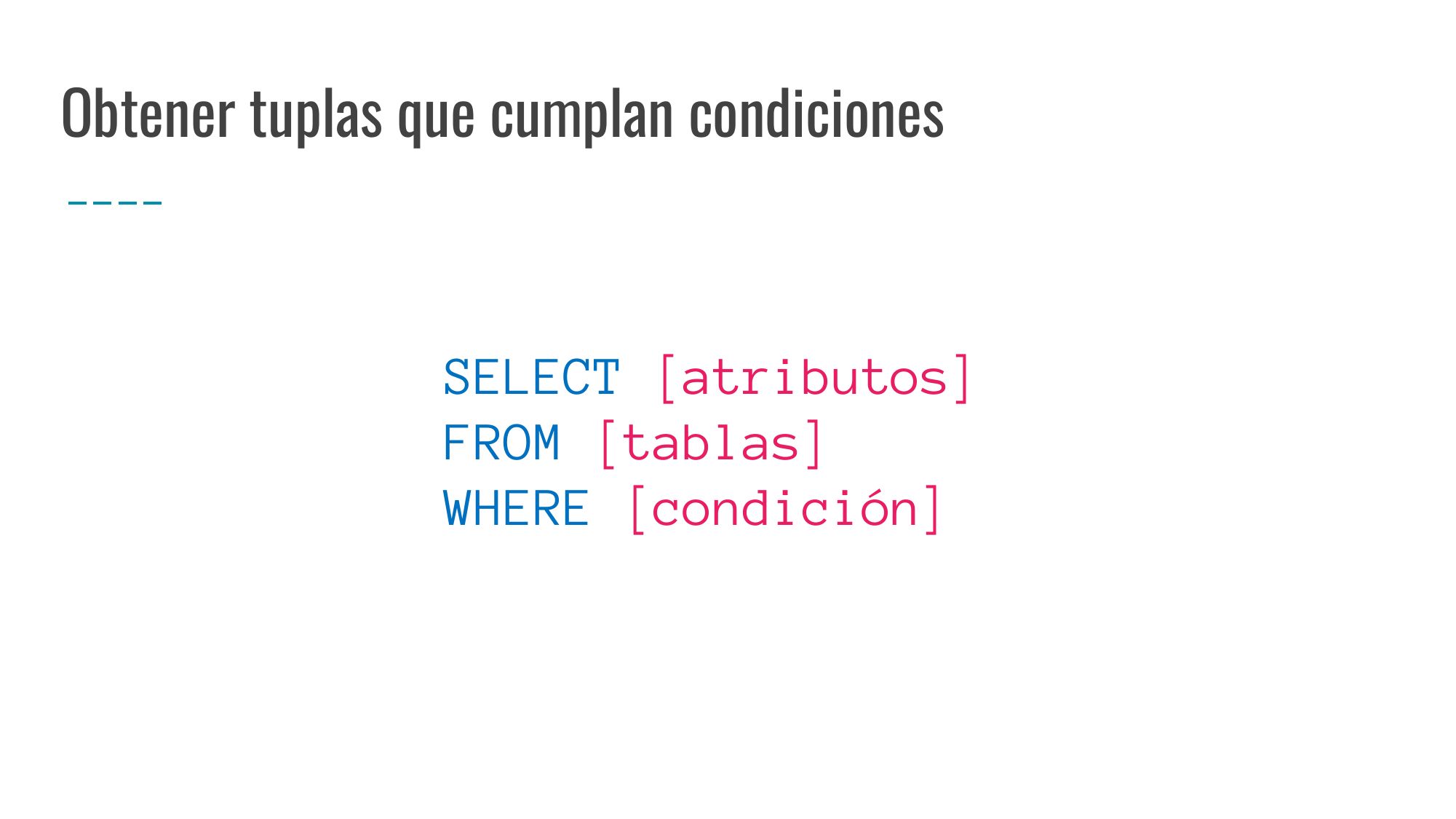

# Obtener tuplas que cumplan condiciones
SELECT [atributos]
FROM [tablas]
WHERE [condición]